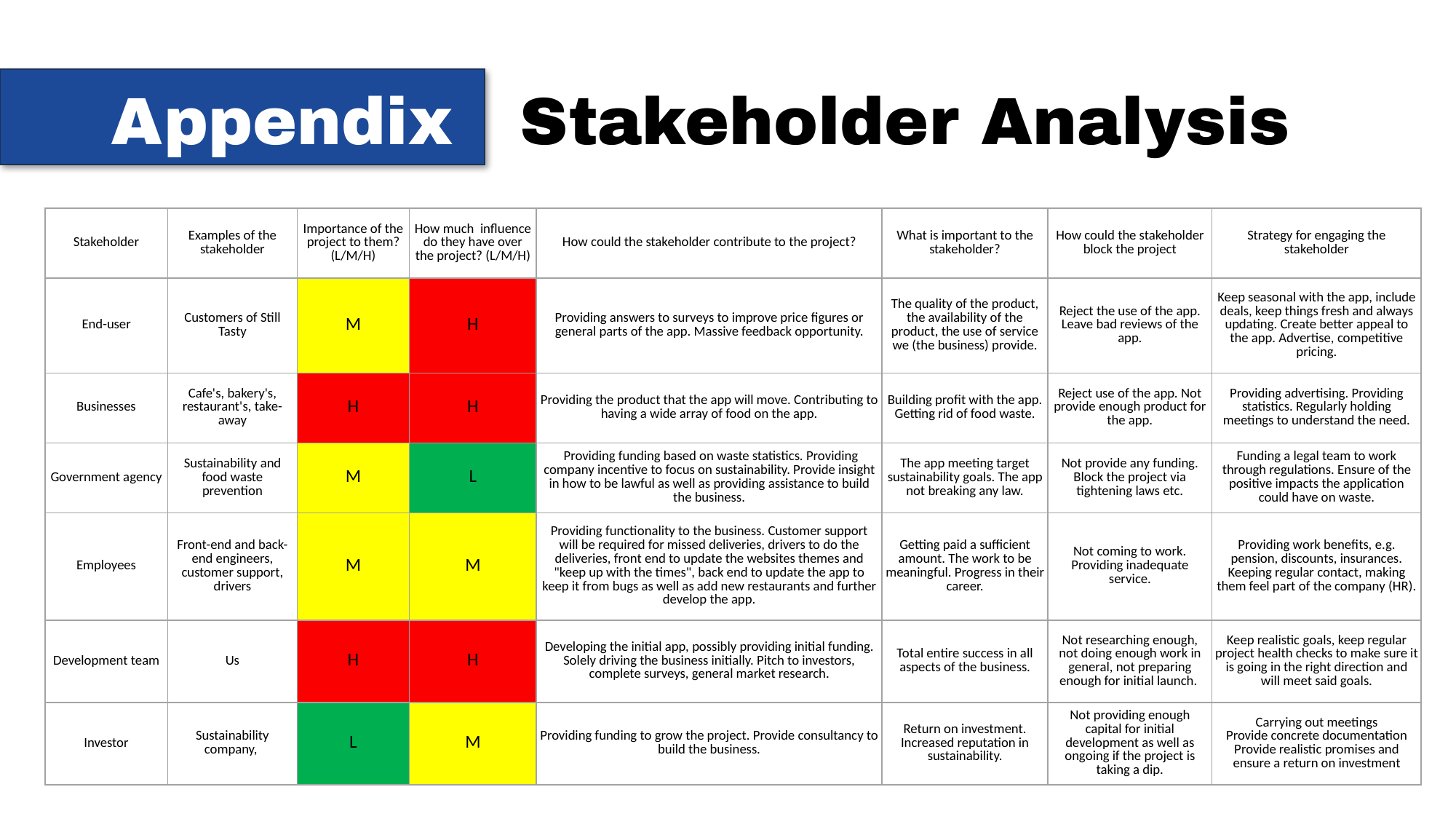

# Appendix   Stakeholder Analysis

| Stakeholder | Examples of the stakeholder | Importance of the project to them? (L/M/H) | How much influence do they have over the project? (L/M/H) | How could the stakeholder contribute to the project? | What is important to the stakeholder? | How could the stakeholder block the project | Strategy for engaging the stakeholder |
| --- | --- | --- | --- | --- | --- | --- | --- |
| End-user | Customers of Still Tasty | M | H | Providing answers to surveys to improve price figures or general parts of the app. Massive feedback opportunity. | The quality of the product, the availability of the product, the use of service we (the business) provide. | Reject the use of the app. Leave bad reviews of the app. | Keep seasonal with the app, include deals, keep things fresh and always updating. Create better appeal to the app. Advertise, competitive pricing. |
| Businesses | Cafe's, bakery's, restaurant's, take-away | H | H | Providing the product that the app will move. Contributing to having a wide array of food on the app. | Building profit with the app. Getting rid of food waste. | Reject use of the app. Not provide enough product for the app. | Providing advertising. Providing statistics. Regularly holding meetings to understand the need. |
| Government agency | Sustainability and food waste prevention | M | L | Providing funding based on waste statistics. Providing company incentive to focus on sustainability. Provide insight in how to be lawful as well as providing assistance to build the business. | The app meeting target sustainability goals. The app not breaking any law. | Not provide any funding. Block the project via tightening laws etc. | Funding a legal team to work through regulations. Ensure of the positive impacts the application could have on waste. |
| Employees | Front-end and back-end engineers, customer support, drivers | M | M | Providing functionality to the business. Customer support will be required for missed deliveries, drivers to do the deliveries, front end to update the websites themes and "keep up with the times", back end to update the app to keep it from bugs as well as add new restaurants and further develop the app. | Getting paid a sufficient amount. The work to be meaningful. Progress in their career. | Not coming to work. Providing inadequate service. | Providing work benefits, e.g. pension, discounts, insurances. Keeping regular contact, making them feel part of the company (HR). |
| Development team | Us | H | H | Developing the initial app, possibly providing initial funding. Solely driving the business initially. Pitch to investors, complete surveys, general market research. | Total entire success in all aspects of the business. | Not researching enough, not doing enough work in general, not preparing enough for initial launch. | Keep realistic goals, keep regular project health checks to make sure it is going in the right direction and will meet said goals. |
| Investor | Sustainability company, | L | M | Providing funding to grow the project. Provide consultancy to build the business. | Return on investment. Increased reputation in sustainability. | Not providing enough capital for initial development as well as ongoing if the project is taking a dip. | Carrying out meetings Provide concrete documentation Provide realistic promises and ensure a return on investment |